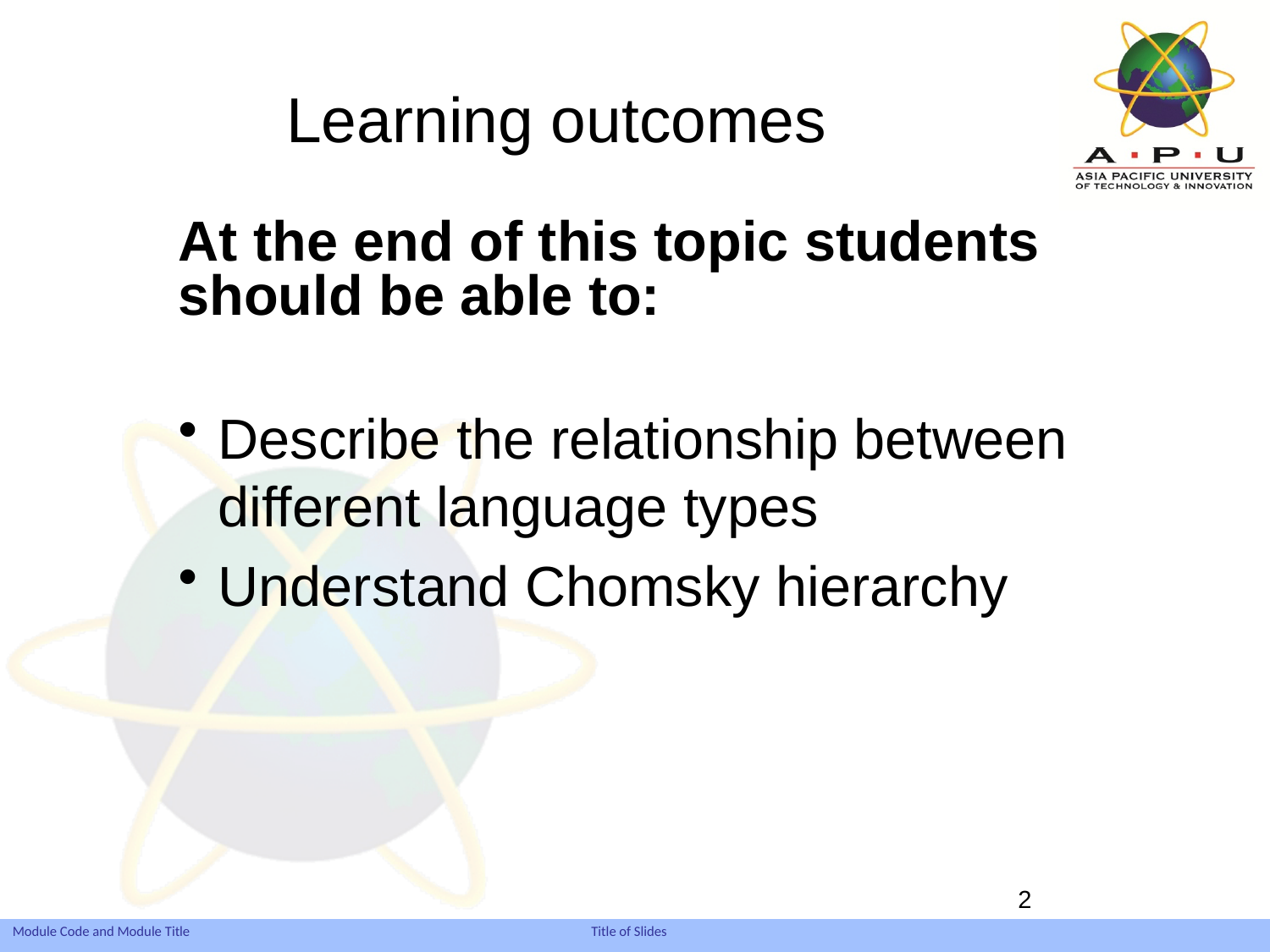

# Learning outcomes
At the end of this topic students should be able to:

Describe the relationship between different language types
Understand Chomsky hierarchy

2